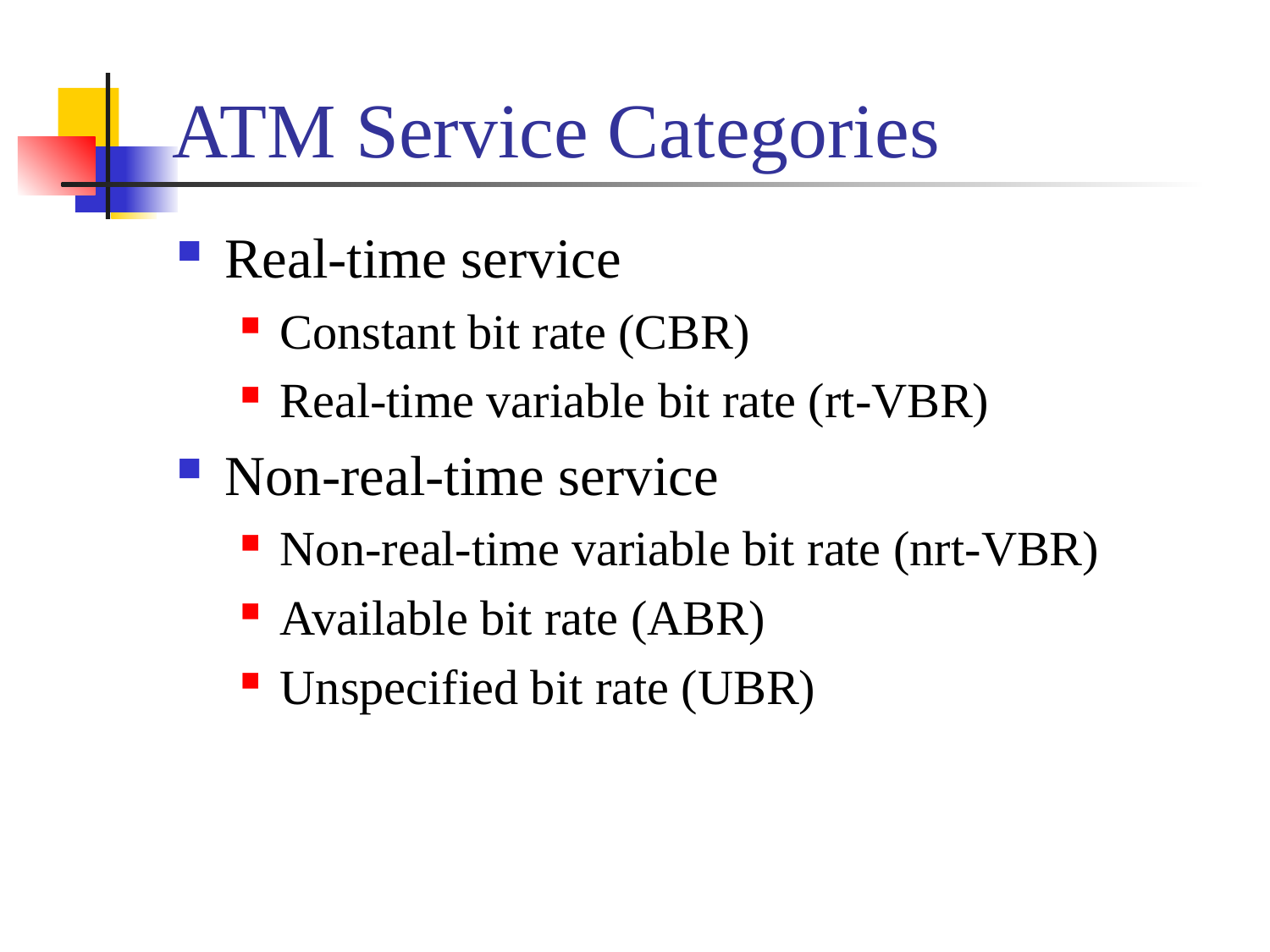

# ATM Service Categories
Real-time service
Constant bit rate (CBR)
Real-time variable bit rate (rt-VBR)
Non-real-time service
Non-real-time variable bit rate (nrt-VBR)
Available bit rate (ABR)
Unspecified bit rate (UBR)